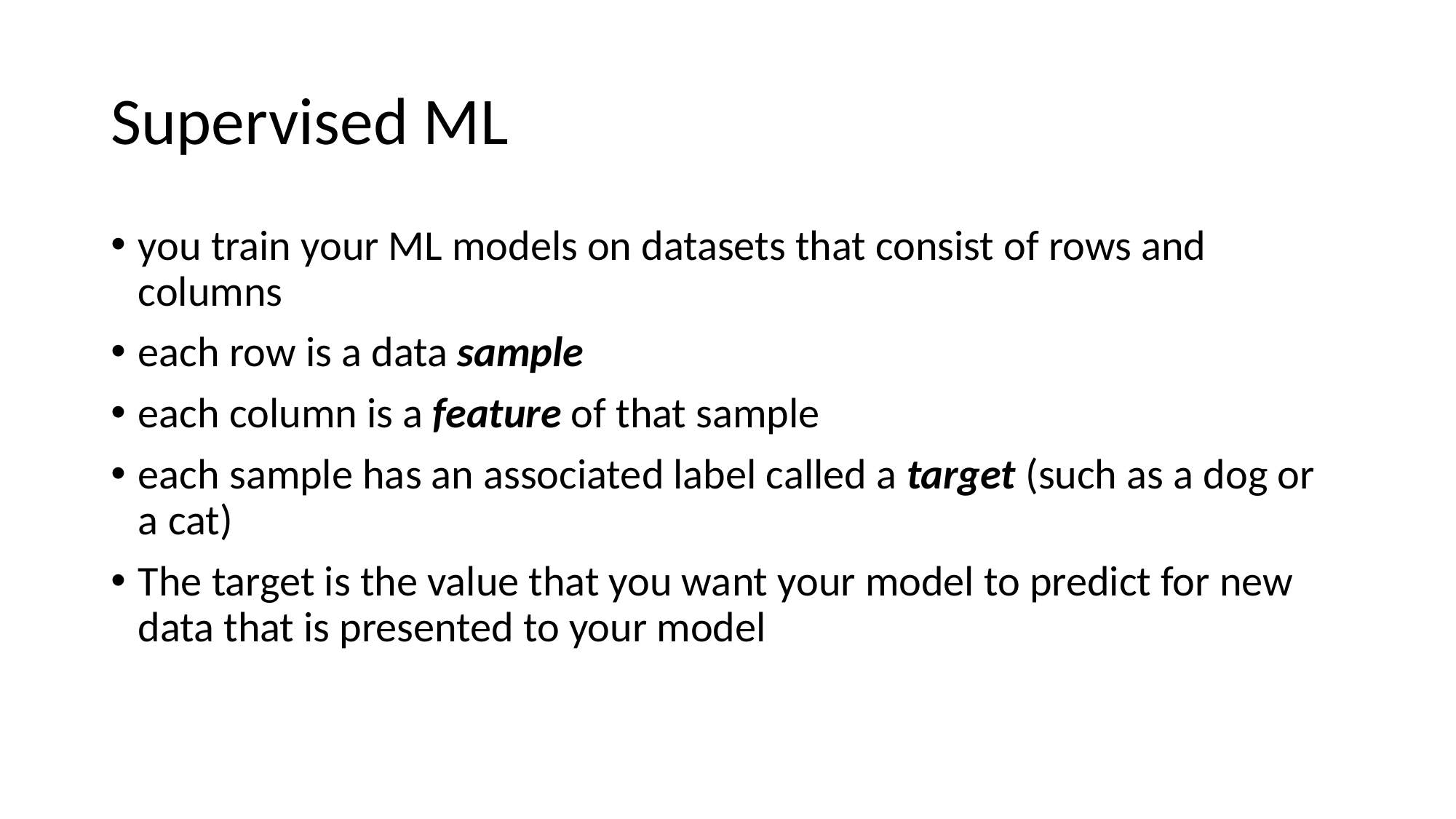

# Supervised ML
you train your ML models on datasets that consist of rows and columns
each row is a data sample
each column is a feature of that sample
each sample has an associated label called a target (such as a dog or a cat)
The target is the value that you want your model to predict for new data that is presented to your model